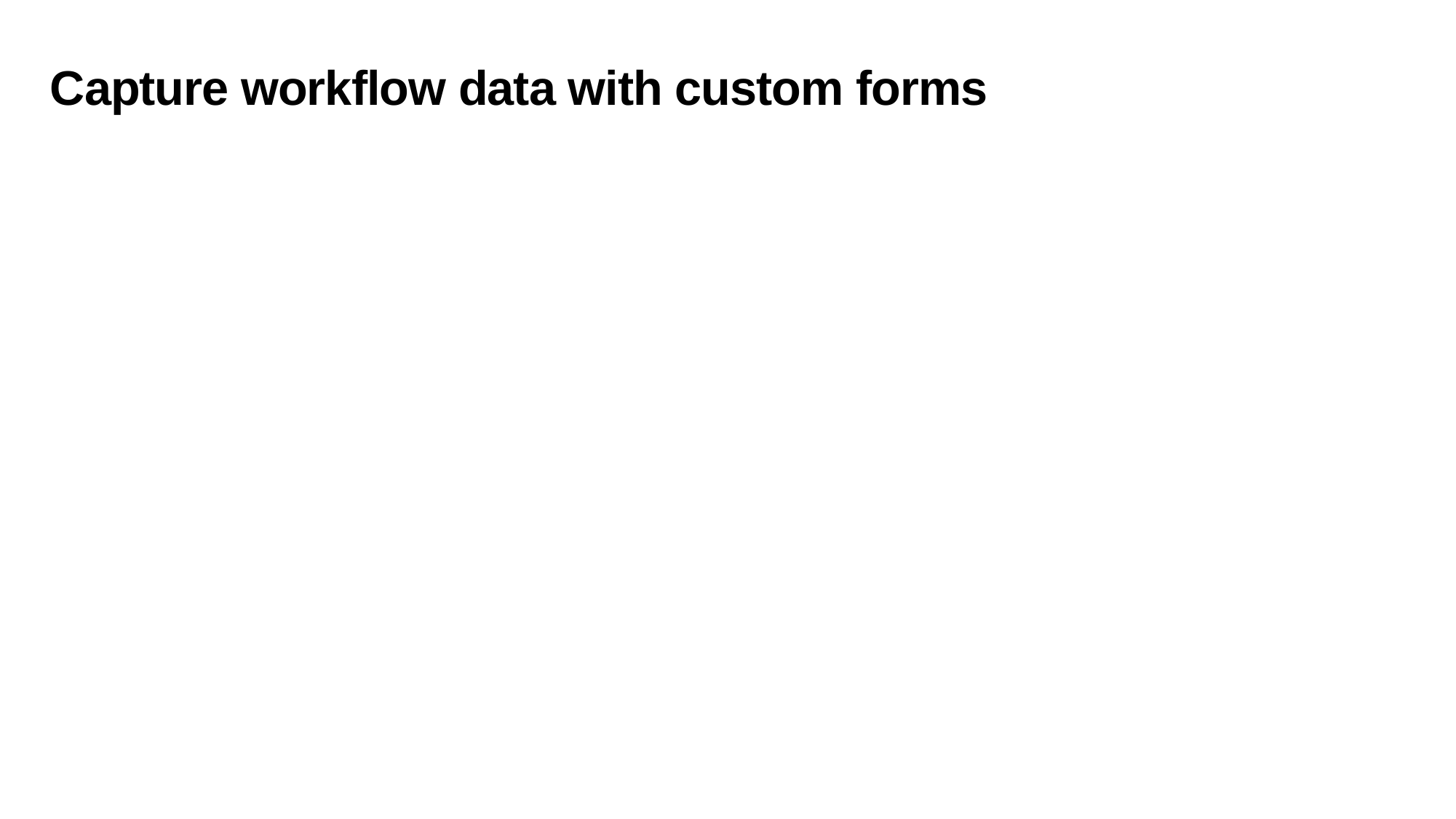

# Capture workflow data with custom forms